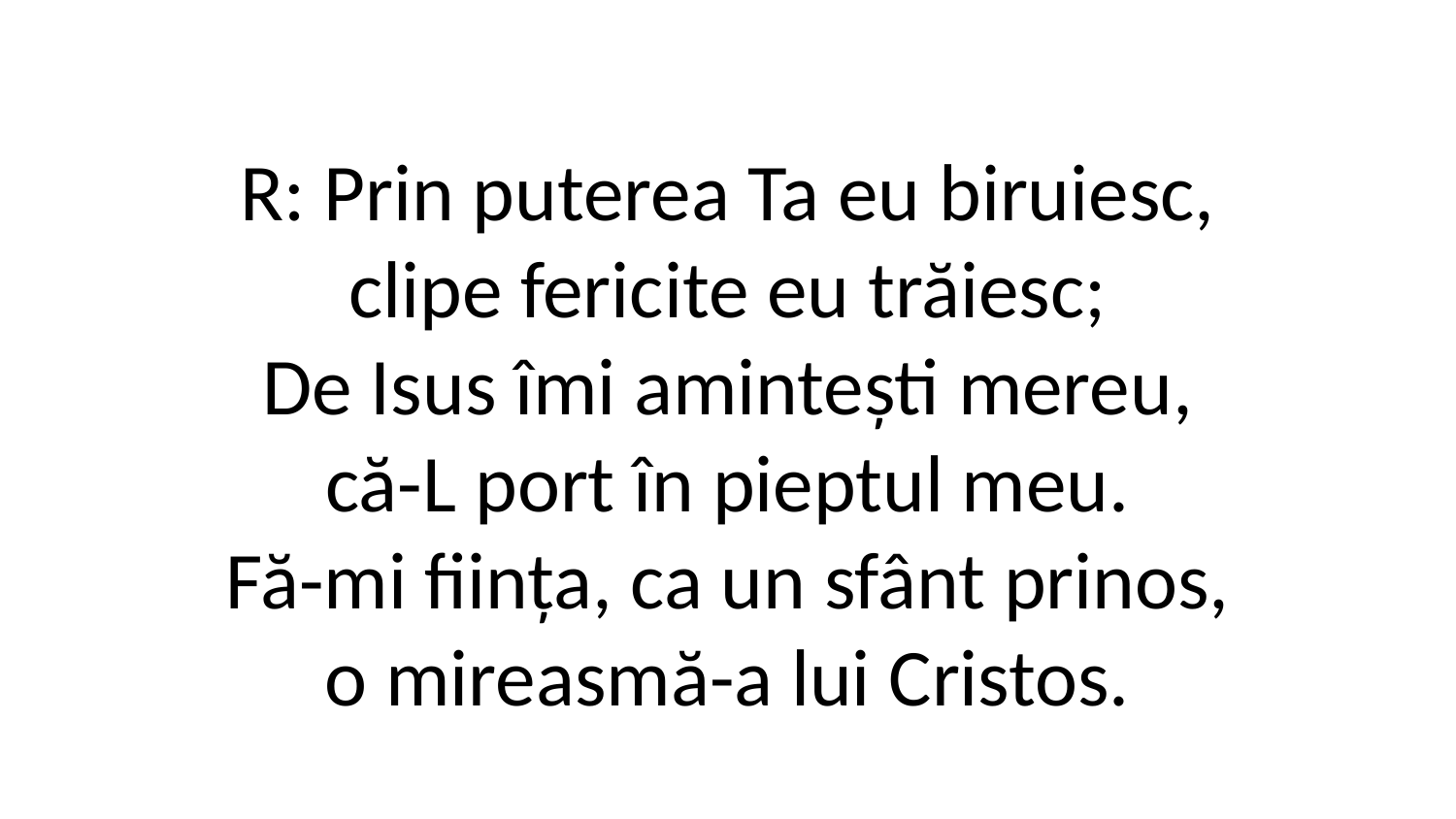

R: Prin puterea Ta eu biruiesc,
clipe fericite eu trăiesc;
De Isus îmi amintești mereu,
că-­L port în pieptul meu.
Fă-mi ființa, ca un sfânt prinos,
o mireasmă-a lui Cristos.